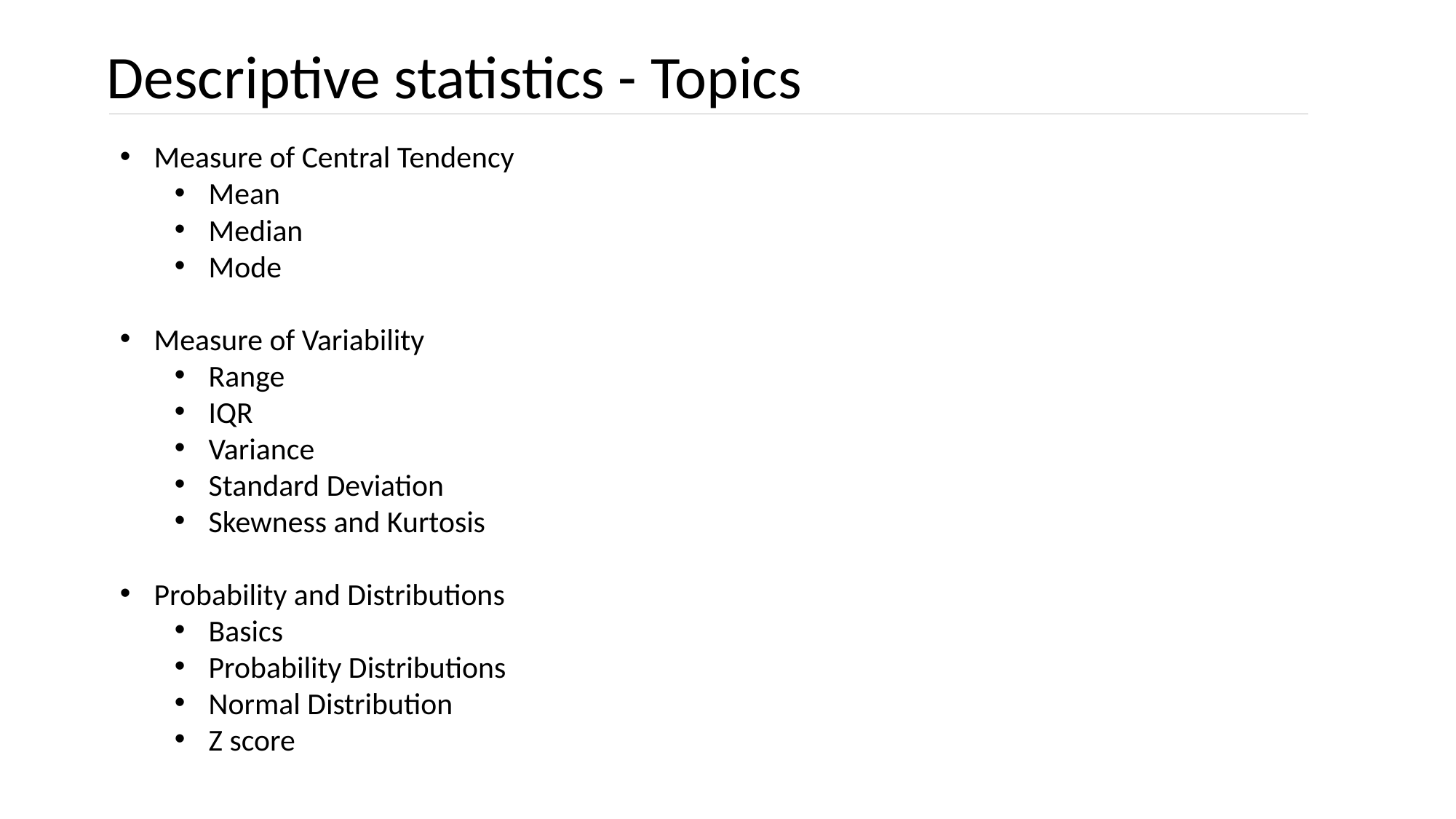

# Descriptive statistics - Topics
Measure of Central Tendency
Mean
Median
Mode

Measure of Variability
Range
IQR
Variance
Standard Deviation
Skewness and Kurtosis

Probability and Distributions
Basics
Probability Distributions
Normal Distribution
Z score